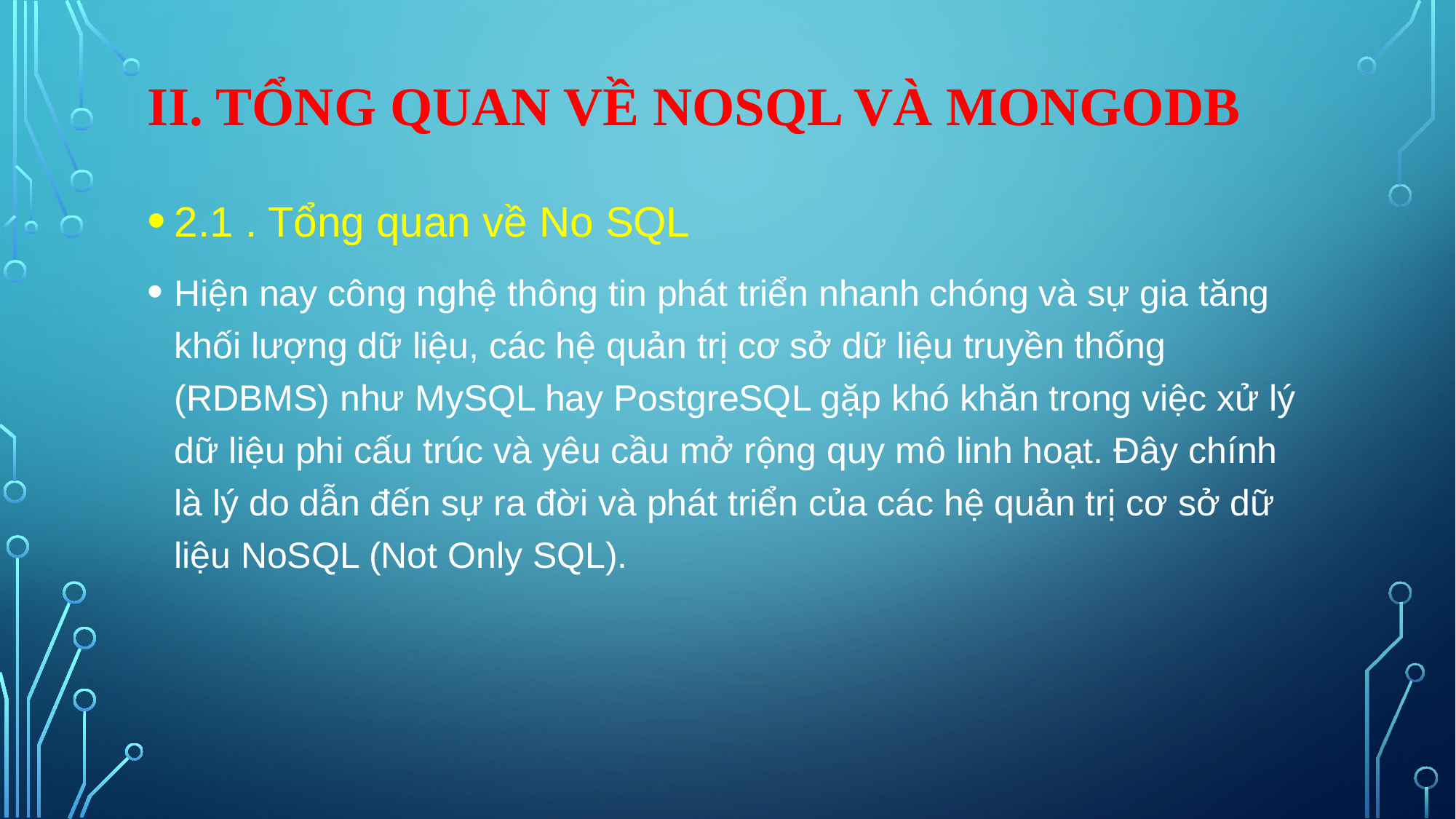

# II. Tổng quan về NoSQL và MongoDB
2.1 . Tổng quan về No SQL
Hiện nay công nghệ thông tin phát triển nhanh chóng và sự gia tăng khối lượng dữ liệu, các hệ quản trị cơ sở dữ liệu truyền thống (RDBMS) như MySQL hay PostgreSQL gặp khó khăn trong việc xử lý dữ liệu phi cấu trúc và yêu cầu mở rộng quy mô linh hoạt. Đây chính là lý do dẫn đến sự ra đời và phát triển của các hệ quản trị cơ sở dữ liệu NoSQL (Not Only SQL).